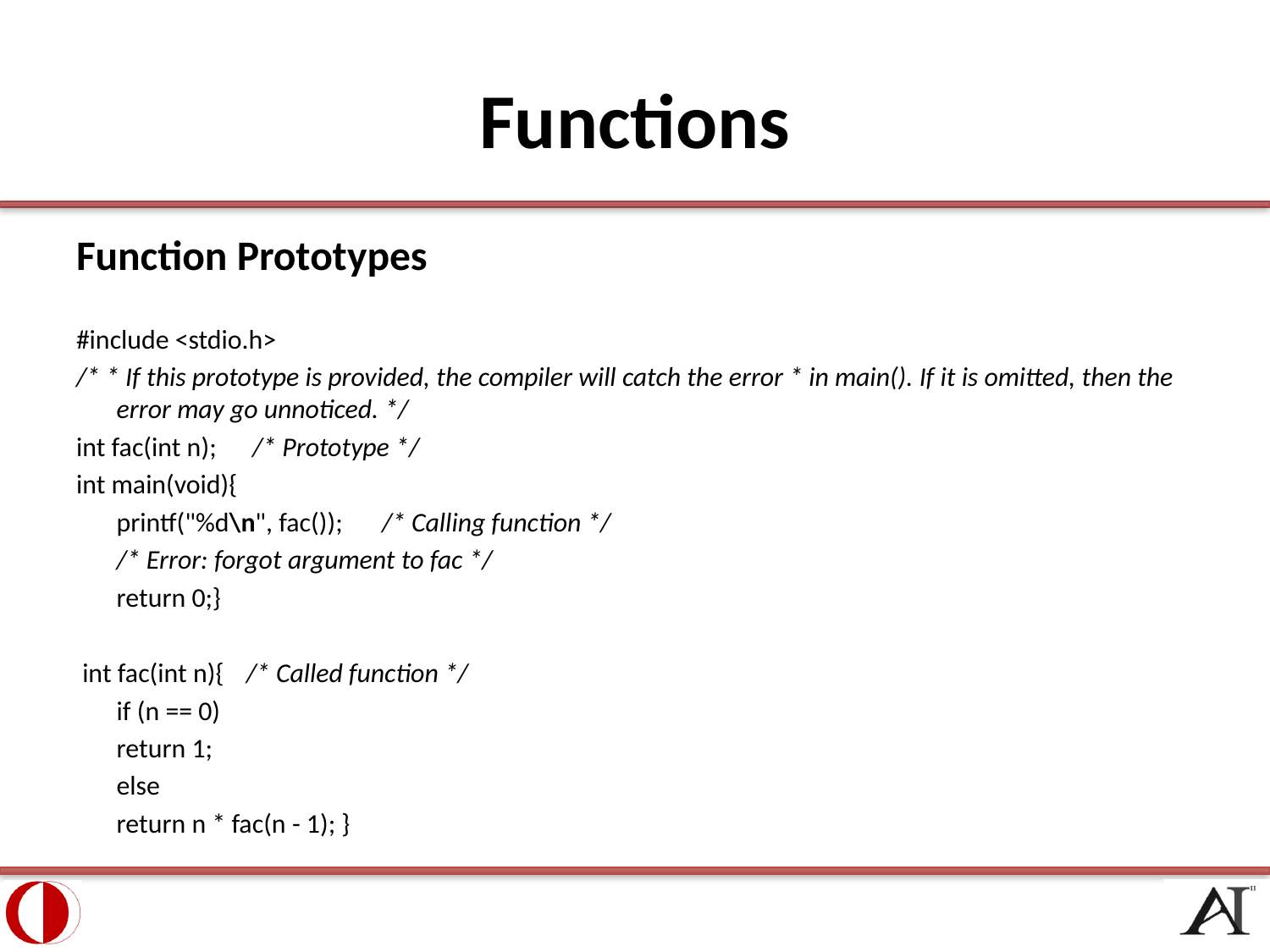

# Functions
Function Prototypes

#include <stdio.h>
/* * If this prototype is provided, the compiler will catch the error * in main(). If it is omitted, then the error may go unnoticed. */
int fac(int n);		 /* Prototype */
int main(void){
	printf("%d\n", fac());	 /* Calling function */
 				/* Error: forgot argument to fac */
	return 0;}

 int fac(int n){		/* Called function */
	if (n == 0)
		return 1;
	else
		return n * fac(n - 1); }
23